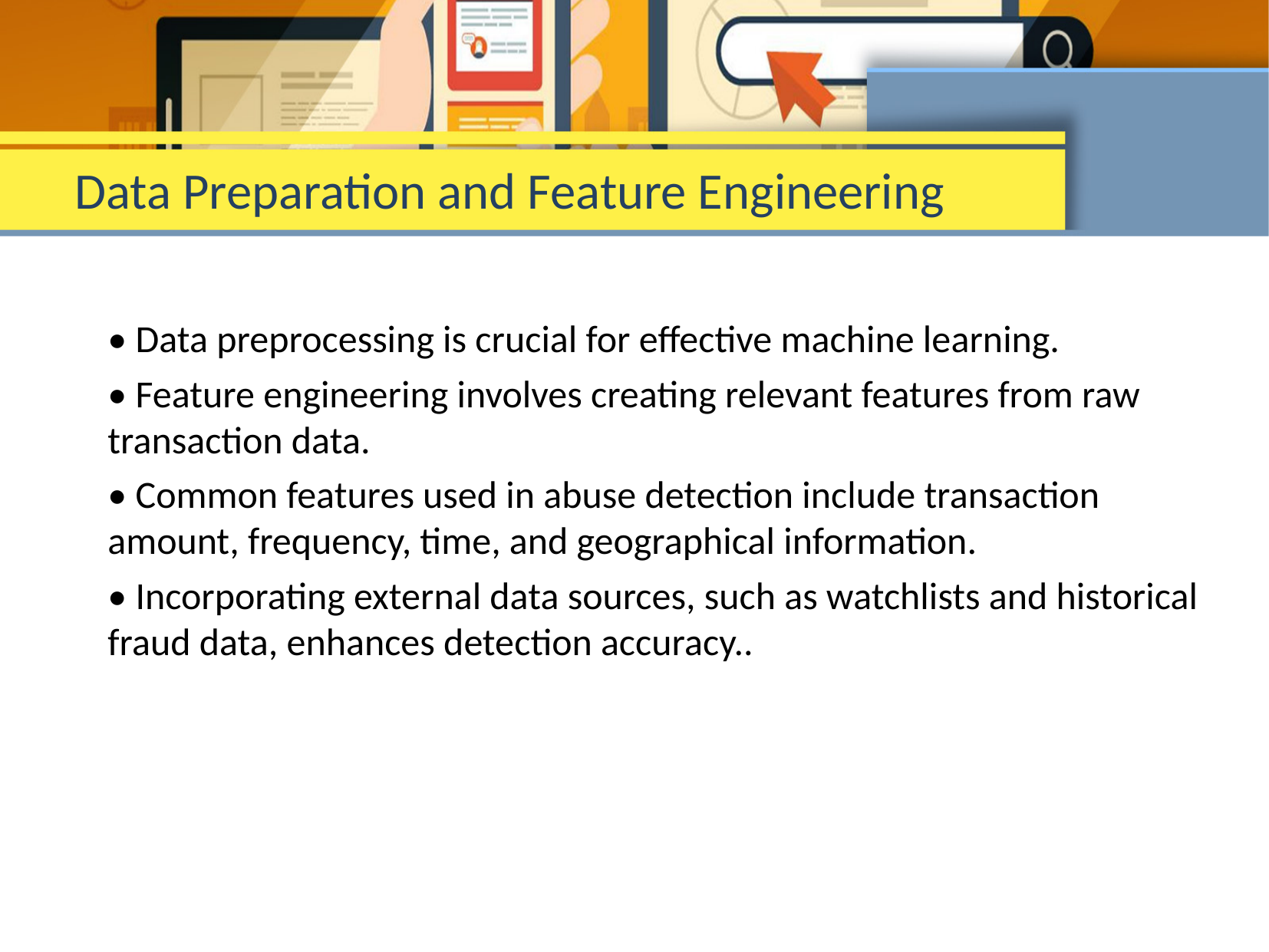

# Data Preparation and Feature Engineering
• Data preprocessing is crucial for effective machine learning.
• Feature engineering involves creating relevant features from raw transaction data.
• Common features used in abuse detection include transaction amount, frequency, time, and geographical information.
• Incorporating external data sources, such as watchlists and historical fraud data, enhances detection accuracy..